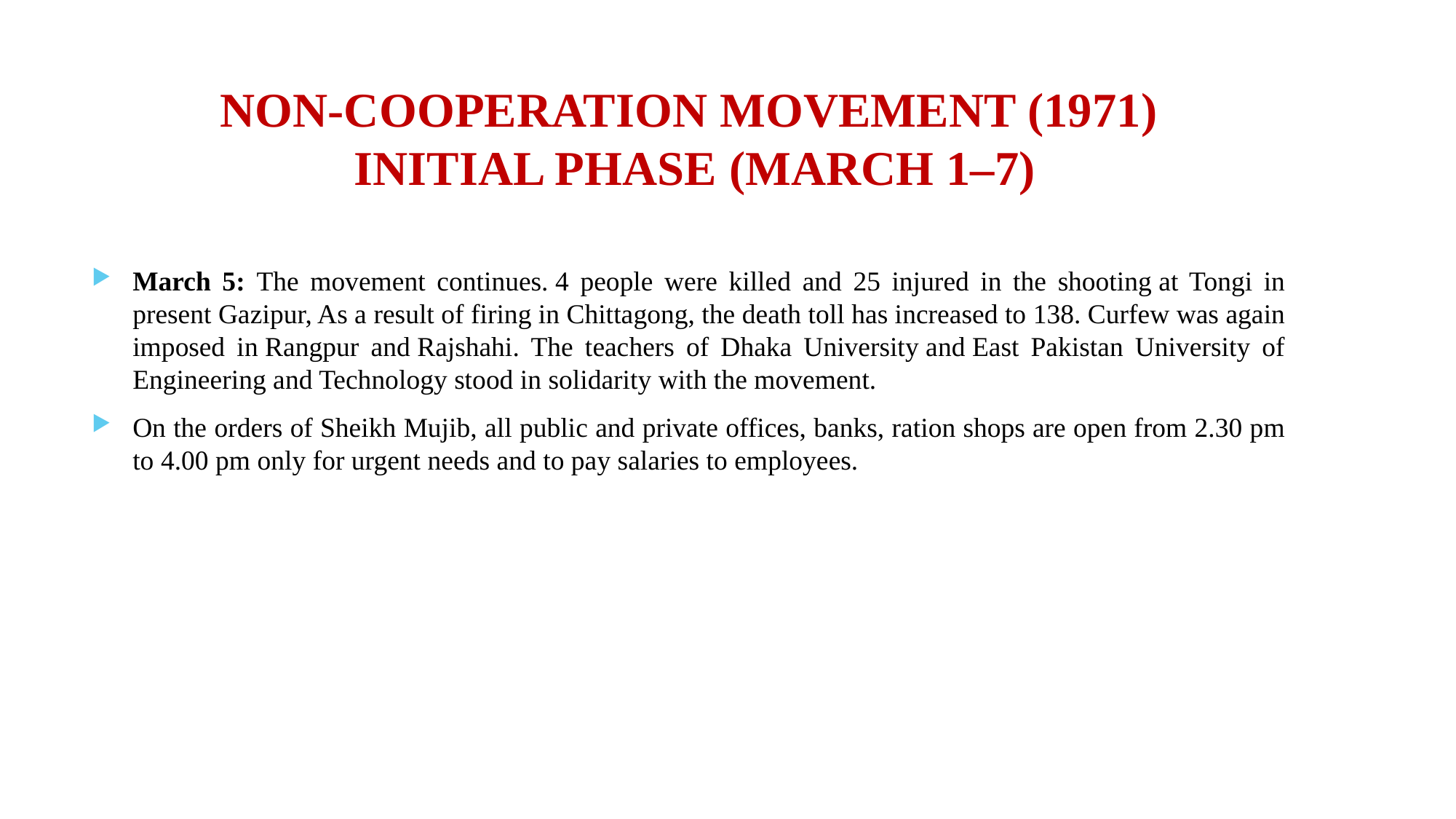

# NON-COOPERATION MOVEMENT (1971) INITIAL PHASE (MARCH 1–7)
March 5: The movement continues. 4 people were killed and 25 injured in the shooting at Tongi in present Gazipur, As a result of firing in Chittagong, the death toll has increased to 138. Curfew was again imposed in Rangpur and Rajshahi. The teachers of Dhaka University and East Pakistan University of Engineering and Technology stood in solidarity with the movement.
On the orders of Sheikh Mujib, all public and private offices, banks, ration shops are open from 2.30 pm to 4.00 pm only for urgent needs and to pay salaries to employees.